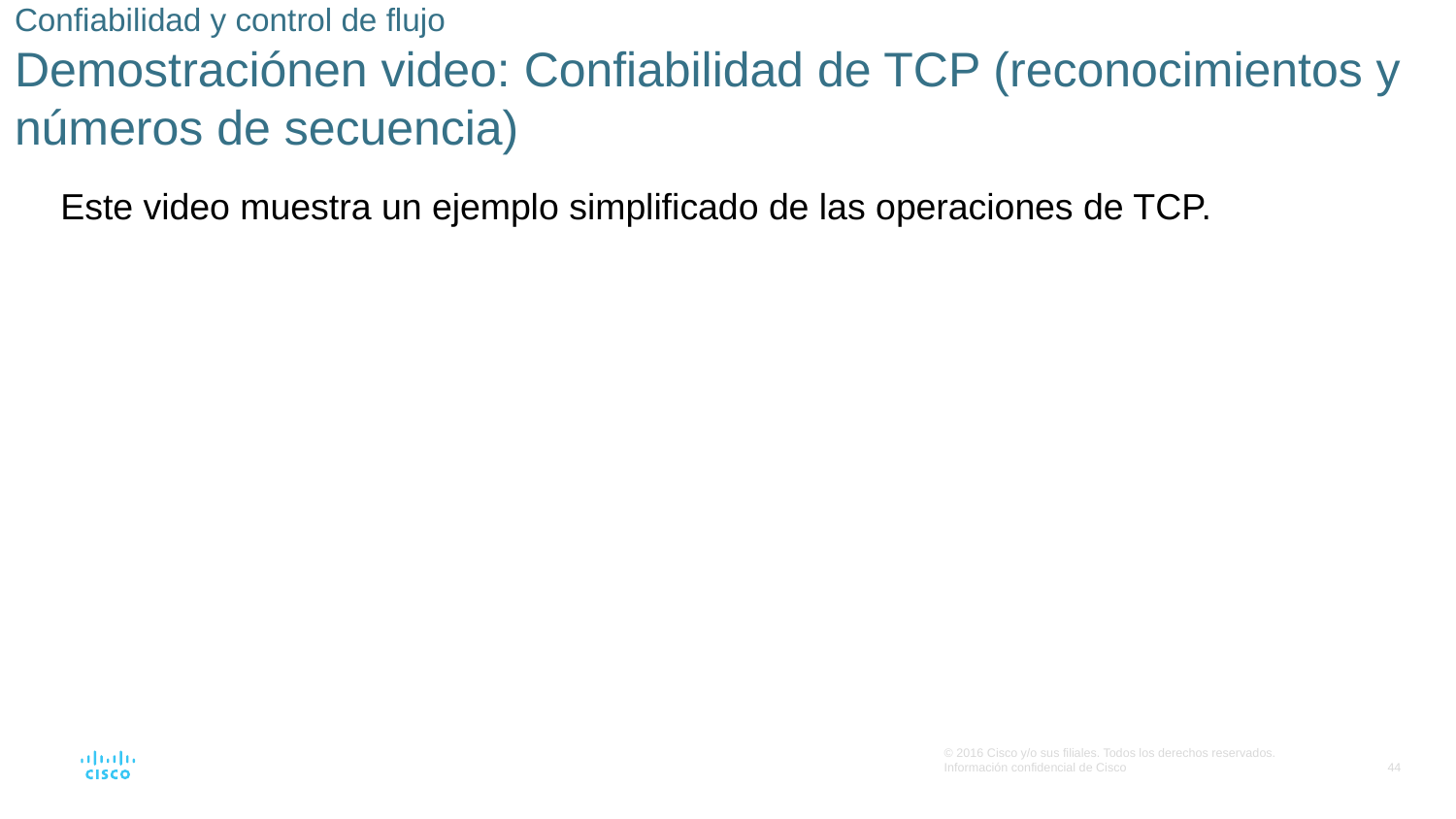

# Confiabilidad y control de flujo Demostraciónen video: Confiabilidad de TCP (reconocimientos y números de secuencia)
Este video muestra un ejemplo simplificado de las operaciones de TCP.